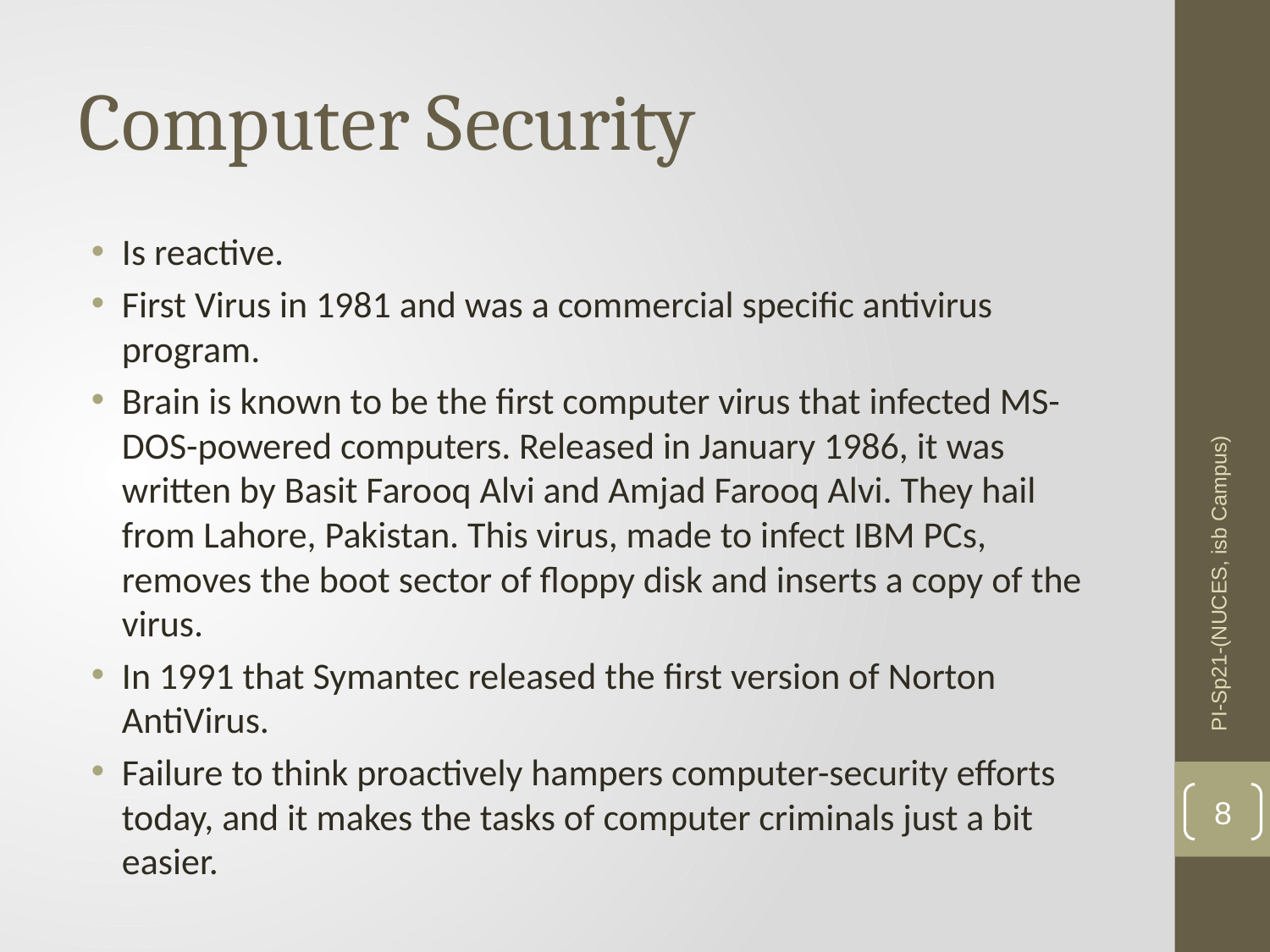

# Computer Security
Is reactive.
First Virus in 1981 and was a commercial specific antivirus program.
Brain is known to be the first computer virus that infected MS-DOS-powered computers. Released in January 1986, it was written by Basit Farooq Alvi and Amjad Farooq Alvi. They hail from Lahore, Pakistan. This virus, made to infect IBM PCs, removes the boot sector of floppy disk and inserts a copy of the virus.
In 1991 that Symantec released the first version of Norton AntiVirus.
Failure to think proactively hampers computer-security efforts today, and it makes the tasks of computer criminals just a bit easier.
PI-Sp21-(NUCES, isb Campus)
8